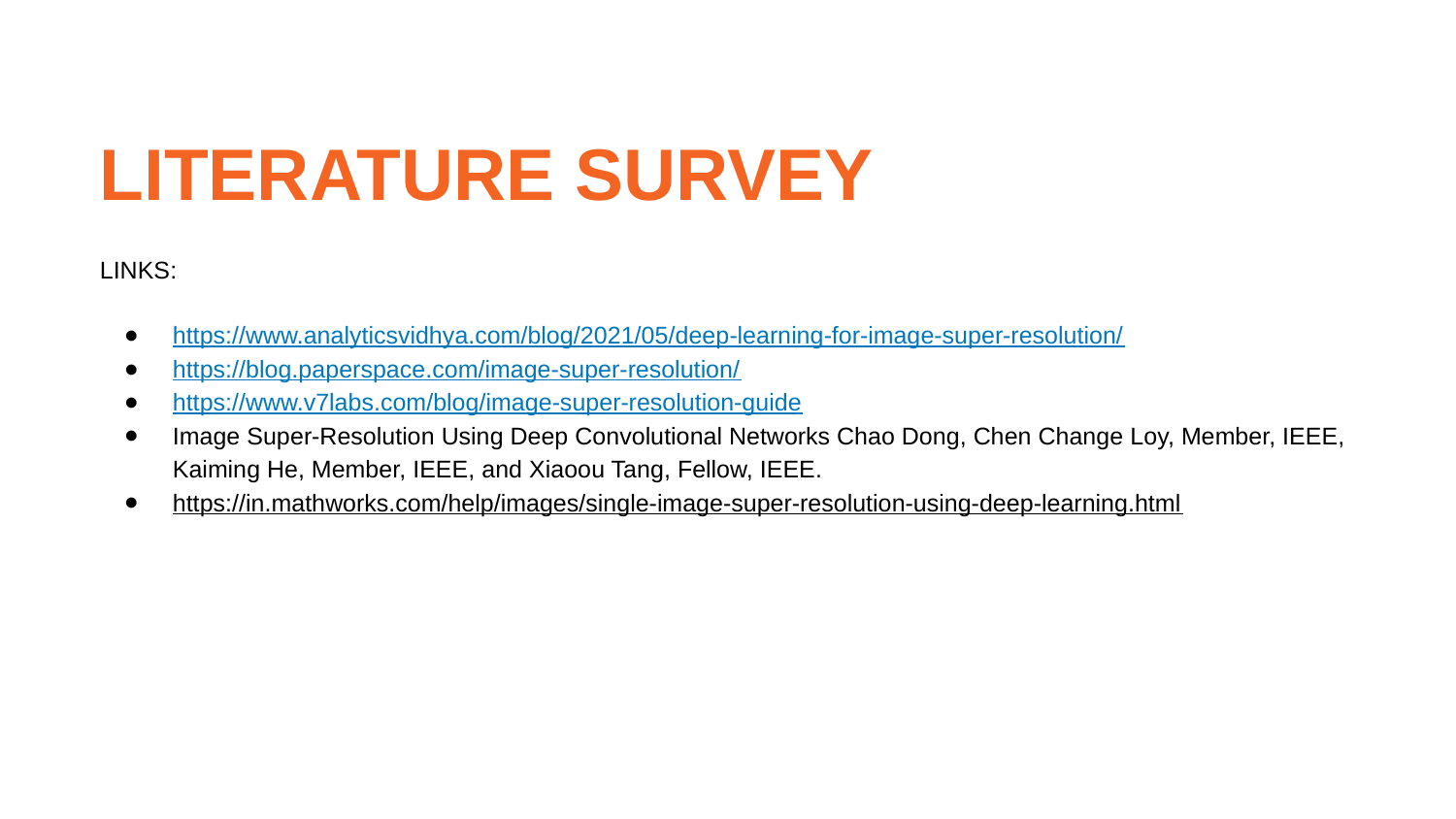

LITERATURE SURVEY
LINKS:
https://www.analyticsvidhya.com/blog/2021/05/deep-learning-for-image-super-resolution/
https://blog.paperspace.com/image-super-resolution/
https://www.v7labs.com/blog/image-super-resolution-guide
Image Super-Resolution Using Deep Convolutional Networks Chao Dong, Chen Change Loy, Member, IEEE, Kaiming He, Member, IEEE, and Xiaoou Tang, Fellow, IEEE.
https://in.mathworks.com/help/images/single-image-super-resolution-using-deep-learning.html